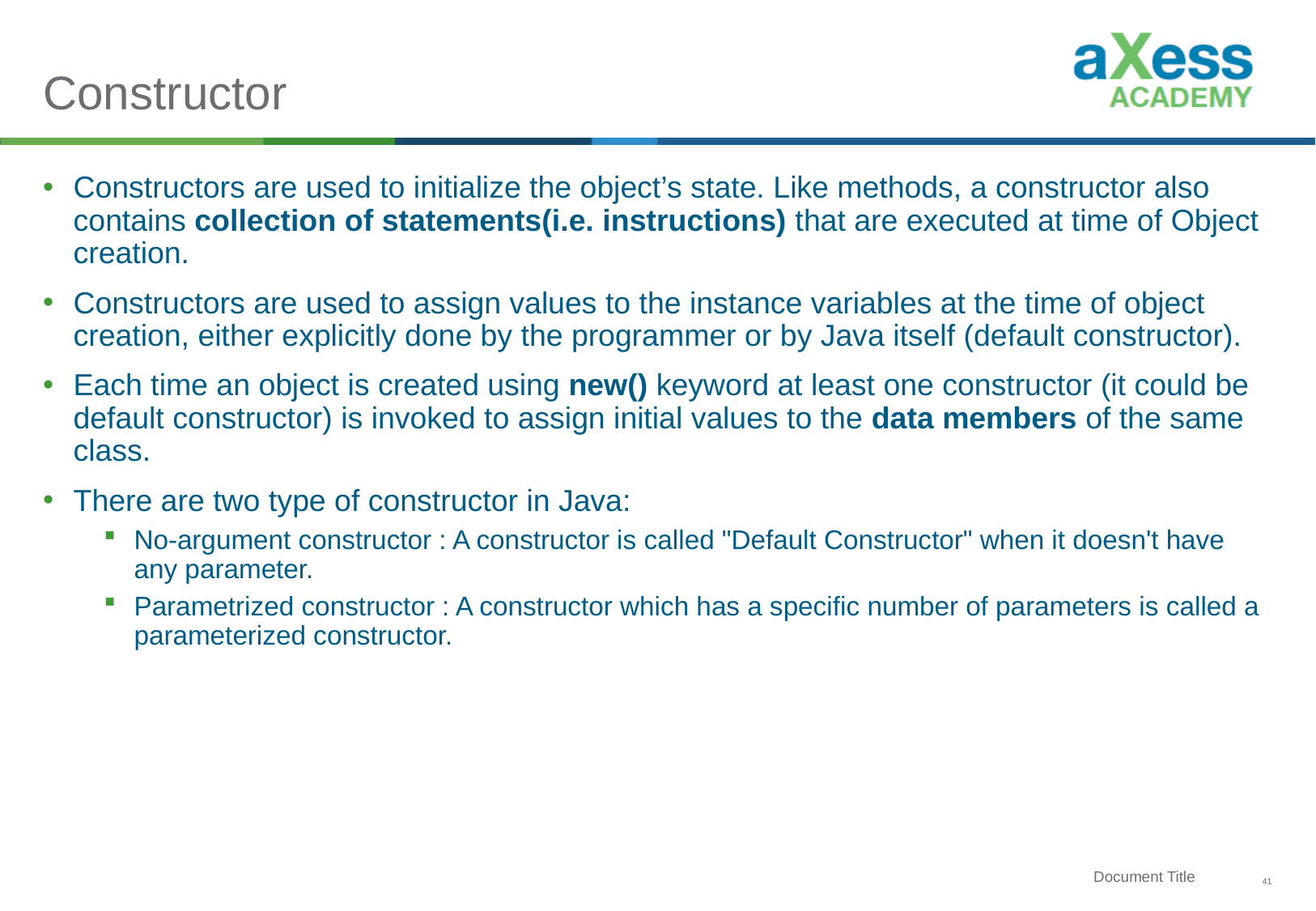

# Constructor
Constructors are used to initialize the object’s state. Like methods, a constructor also contains collection of statements(i.e. instructions) that are executed at time of Object creation.
Constructors are used to assign values to the instance variables at the time of object creation, either explicitly done by the programmer or by Java itself (default constructor).
Each time an object is created using new() keyword at least one constructor (it could be default constructor) is invoked to assign initial values to the data members of the same class.
There are two type of constructor in Java:
No-argument constructor : A constructor is called "Default Constructor" when it doesn't have any parameter.
Parametrized constructor : A constructor which has a specific number of parameters is called a parameterized constructor.